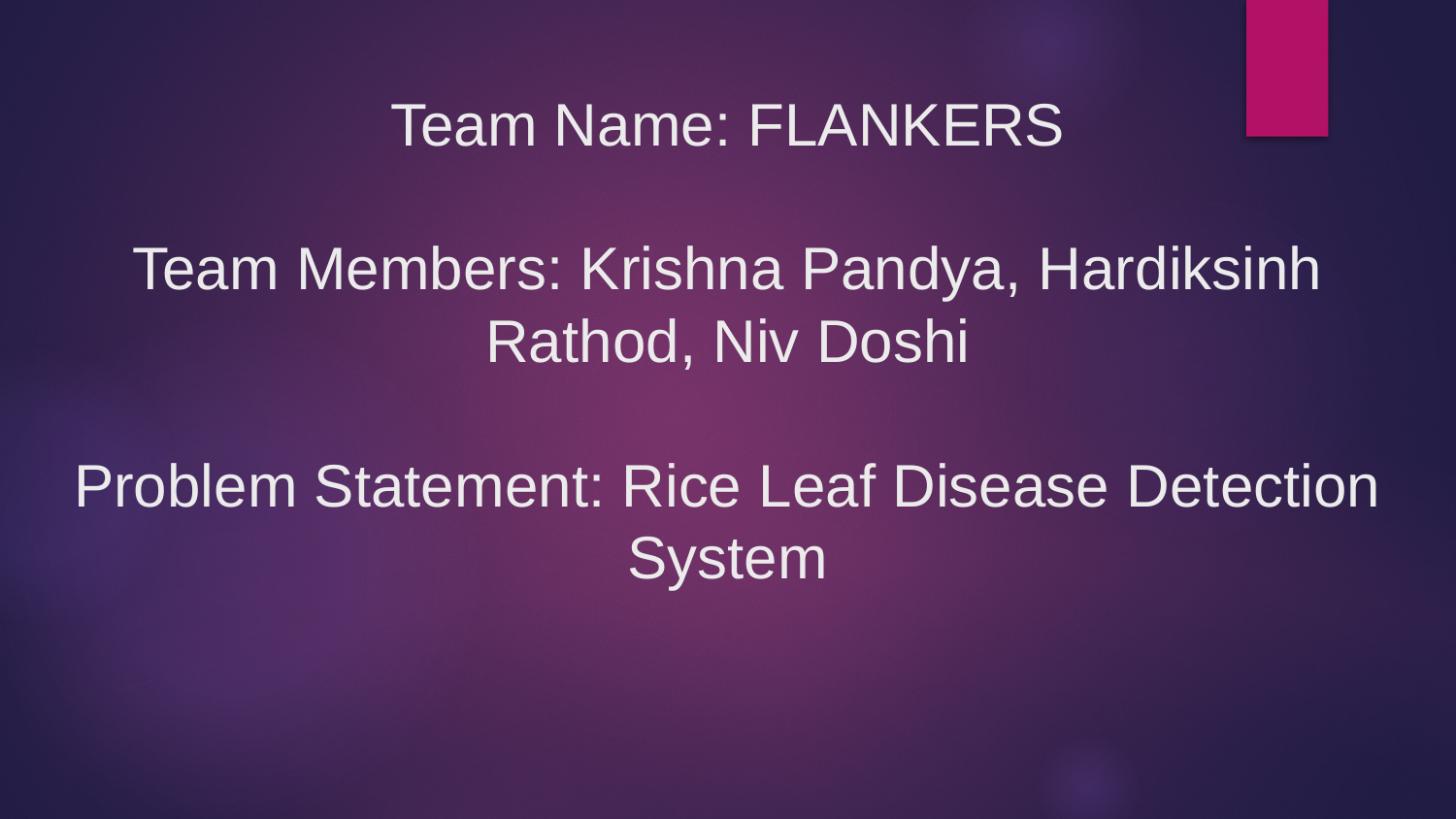

# Team Name: FLANKERS Team Members: Krishna Pandya, Hardiksinh Rathod, Niv Doshi Problem Statement: Rice Leaf Disease Detection System